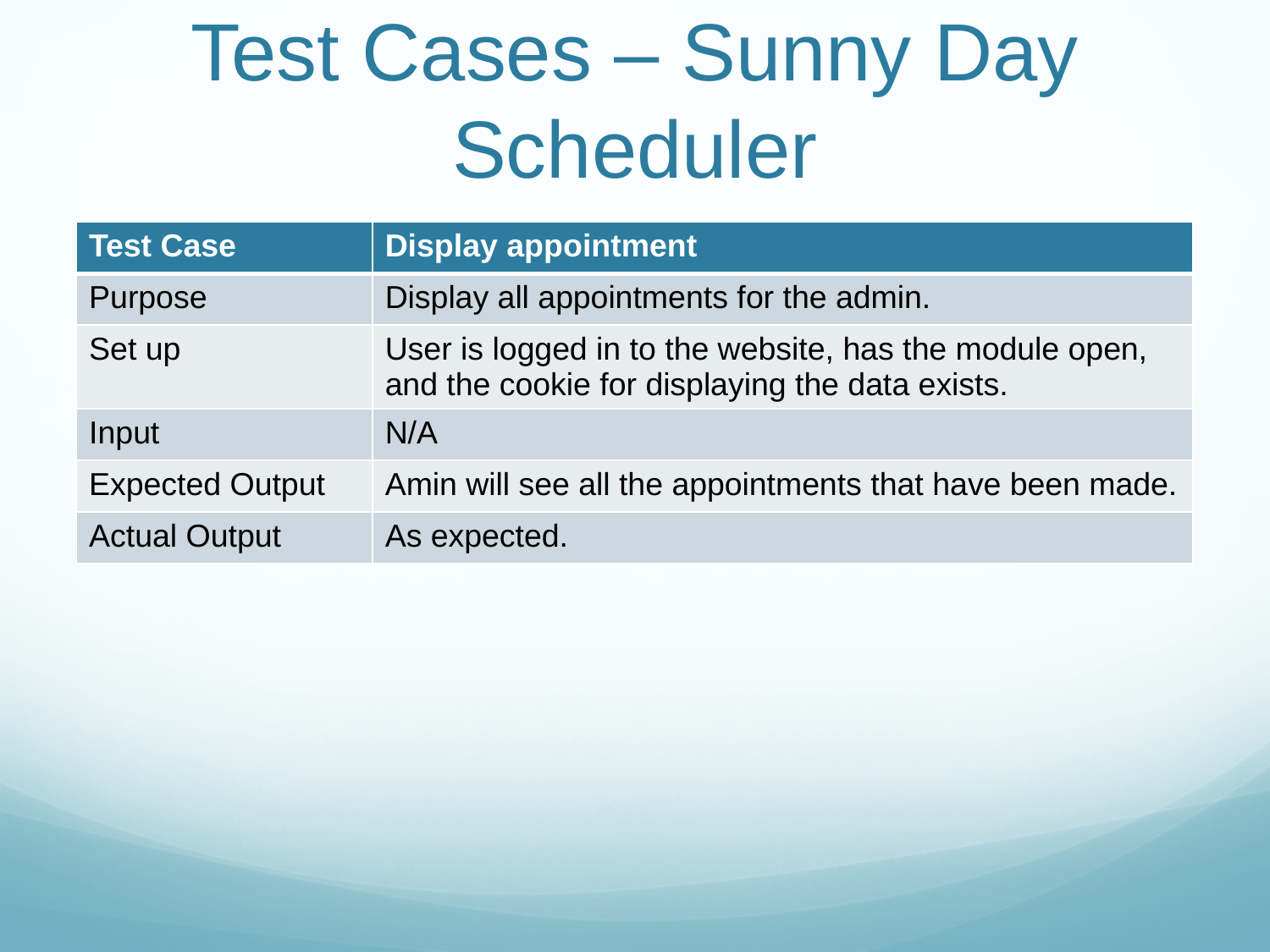

# Test Cases – Sunny Day Scheduler
| Test Case | Display appointment |
| --- | --- |
| Purpose | Display all appointments for the admin. |
| Set up | User is logged in to the website, has the module open, and the cookie for displaying the data exists. |
| Input | N/A |
| Expected Output | Amin will see all the appointments that have been made. |
| Actual Output | As expected. |